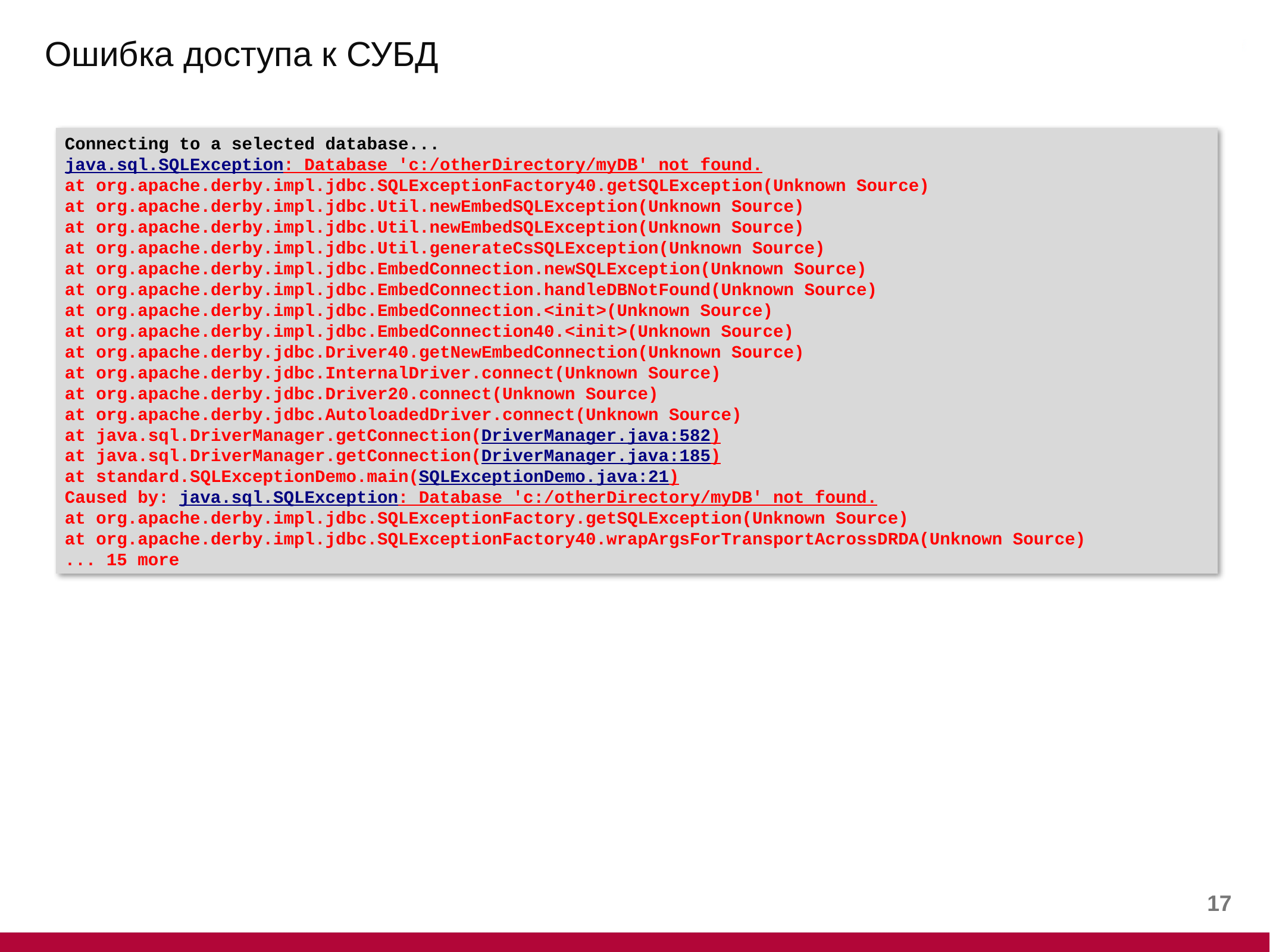

# Ошибка доступа к СУБД

Connecting to a selected database...
java.sql.SQLException: Database 'c:/otherDirectory/myDB' not found.
at org.apache.derby.impl.jdbc.SQLExceptionFactory40.getSQLException(Unknown Source)
at org.apache.derby.impl.jdbc.Util.newEmbedSQLException(Unknown Source)
at org.apache.derby.impl.jdbc.Util.newEmbedSQLException(Unknown Source)
at org.apache.derby.impl.jdbc.Util.generateCsSQLException(Unknown Source)
at org.apache.derby.impl.jdbc.EmbedConnection.newSQLException(Unknown Source)
at org.apache.derby.impl.jdbc.EmbedConnection.handleDBNotFound(Unknown Source)
at org.apache.derby.impl.jdbc.EmbedConnection.<init>(Unknown Source)
at org.apache.derby.impl.jdbc.EmbedConnection40.<init>(Unknown Source)
at org.apache.derby.jdbc.Driver40.getNewEmbedConnection(Unknown Source)
at org.apache.derby.jdbc.InternalDriver.connect(Unknown Source)
at org.apache.derby.jdbc.Driver20.connect(Unknown Source)
at org.apache.derby.jdbc.AutoloadedDriver.connect(Unknown Source)
at java.sql.DriverManager.getConnection(DriverManager.java:582)
at java.sql.DriverManager.getConnection(DriverManager.java:185)
at standard.SQLExceptionDemo.main(SQLExceptionDemo.java:21)
Caused by: java.sql.SQLException: Database 'c:/otherDirectory/myDB' not found.
at org.apache.derby.impl.jdbc.SQLExceptionFactory.getSQLException(Unknown Source)
at org.apache.derby.impl.jdbc.SQLExceptionFactory40.wrapArgsForTransportAcrossDRDA(Unknown Source)
... 15 more
17